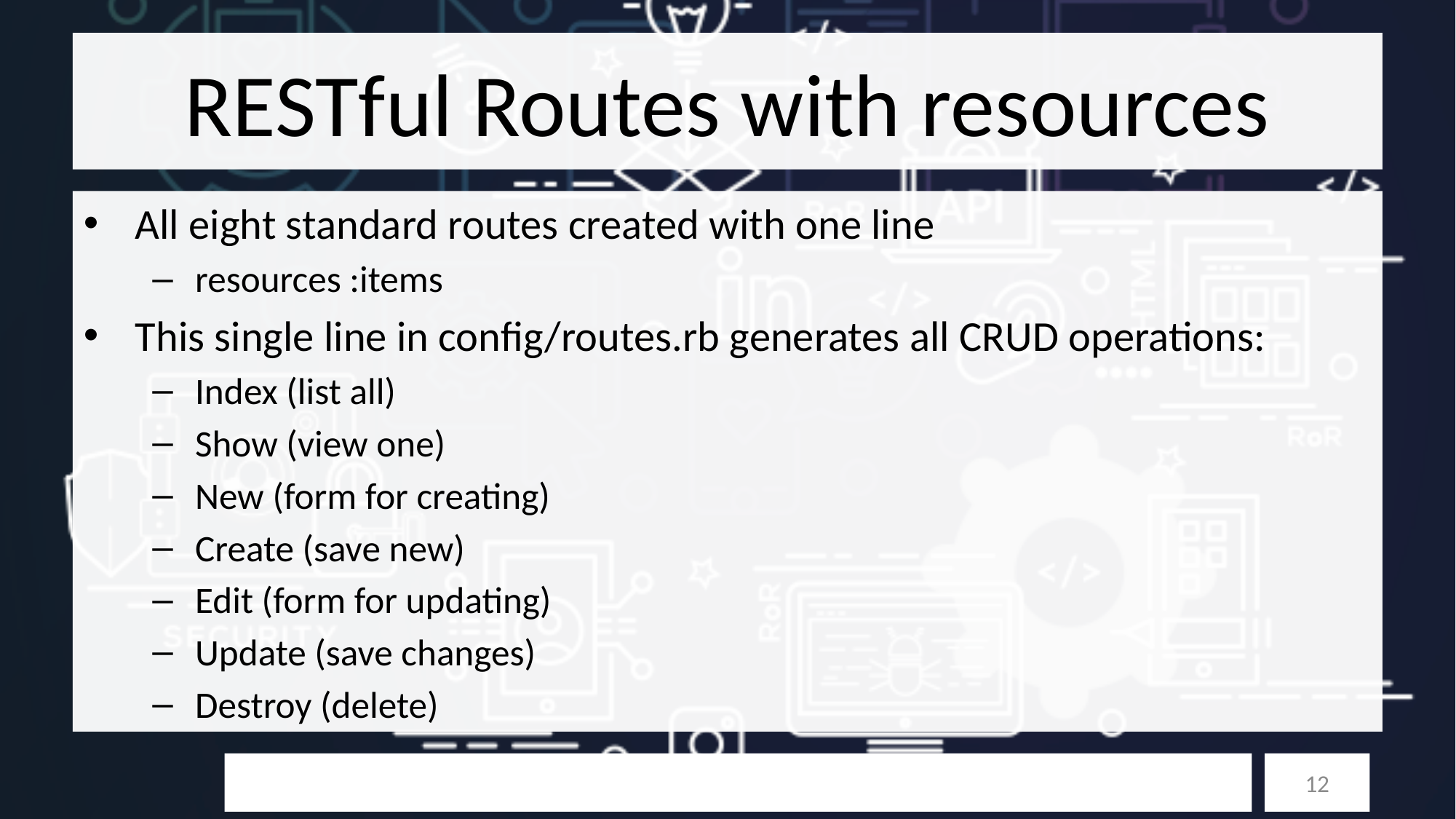

# RESTful Routes with resources
All eight standard routes created with one line
resources :items
This single line in config/routes.rb generates all CRUD operations:
Index (list all)
Show (view one)
New (form for creating)
Create (save new)
Edit (form for updating)
Update (save changes)
Destroy (delete)

12